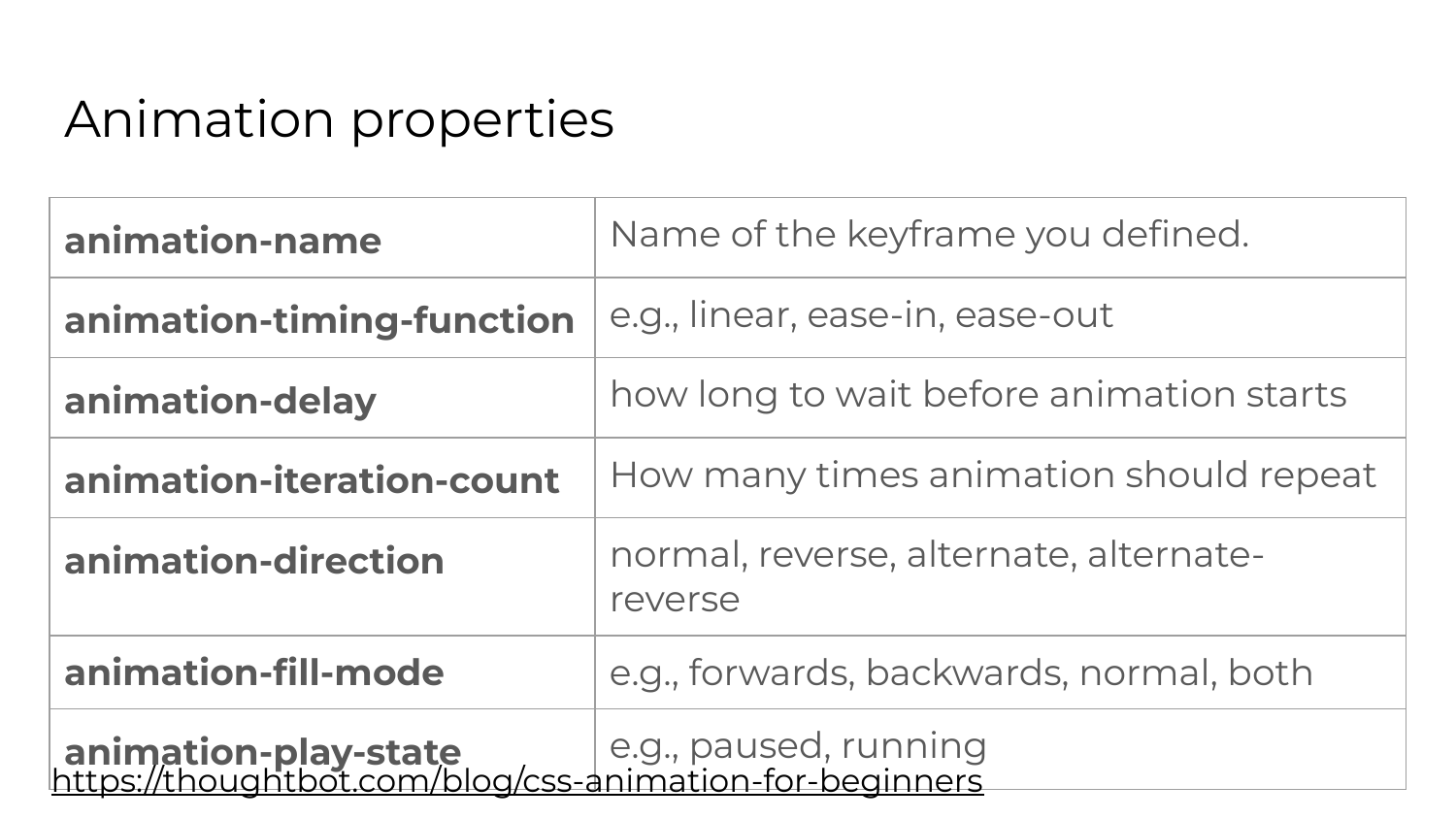

# Animation properties
| animation-name | Name of the keyframe you defined. |
| --- | --- |
| animation-timing-function | e.g., linear, ease-in, ease-out |
| animation-delay | how long to wait before animation starts |
| animation-iteration-count | How many times animation should repeat |
| animation-direction | normal, reverse, alternate, alternate-reverse |
| animation-fill-mode | e.g., forwards, backwards, normal, both |
| animation-play-state | e.g., paused, running |
https://thoughtbot.com/blog/css-animation-for-beginners